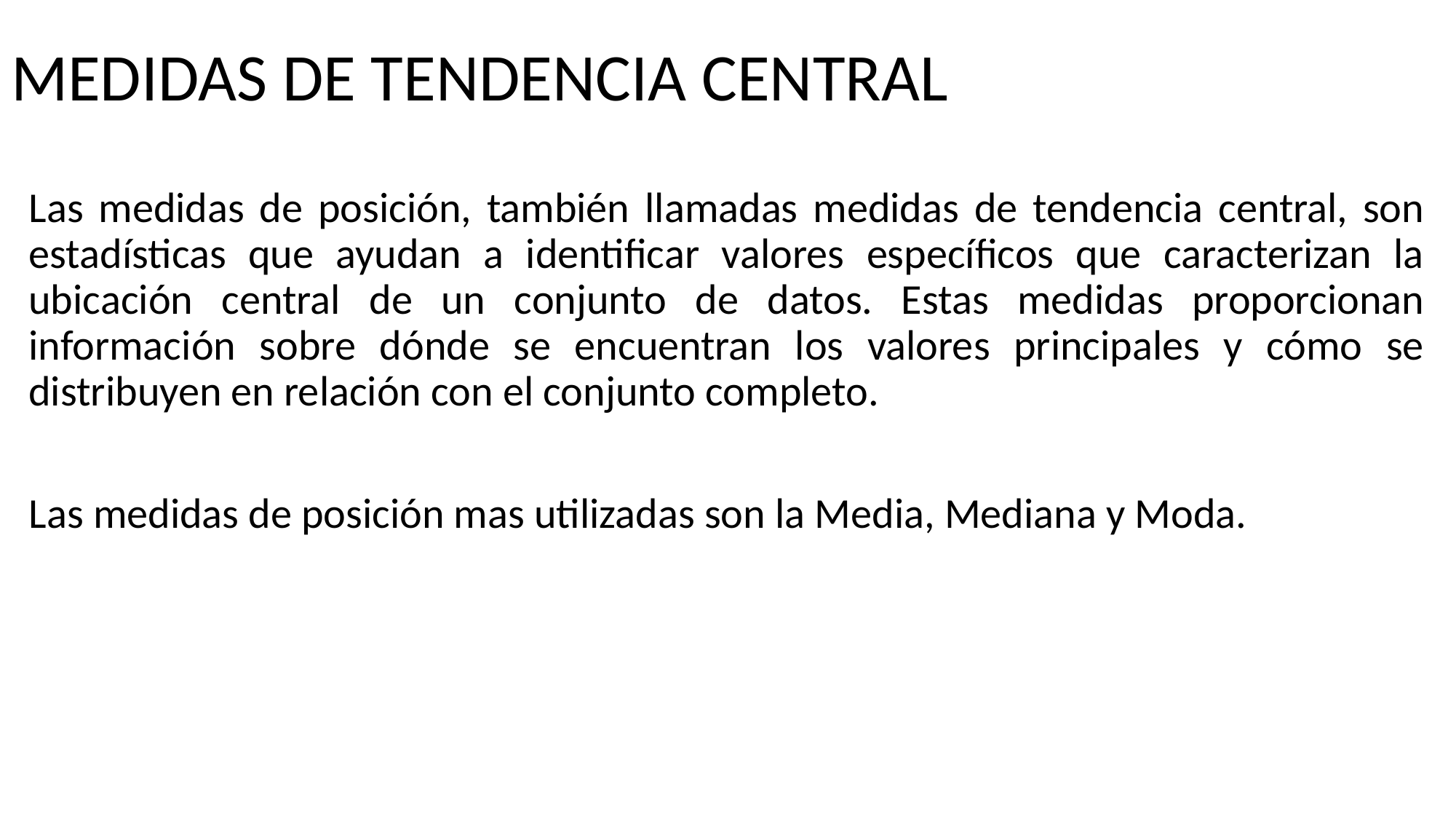

# MEDIDAS DE TENDENCIA CENTRAL
Las medidas de posición, también llamadas medidas de tendencia central, son estadísticas que ayudan a identificar valores específicos que caracterizan la ubicación central de un conjunto de datos. Estas medidas proporcionan información sobre dónde se encuentran los valores principales y cómo se distribuyen en relación con el conjunto completo.

Las medidas de posición mas utilizadas son la Media, Mediana y Moda.